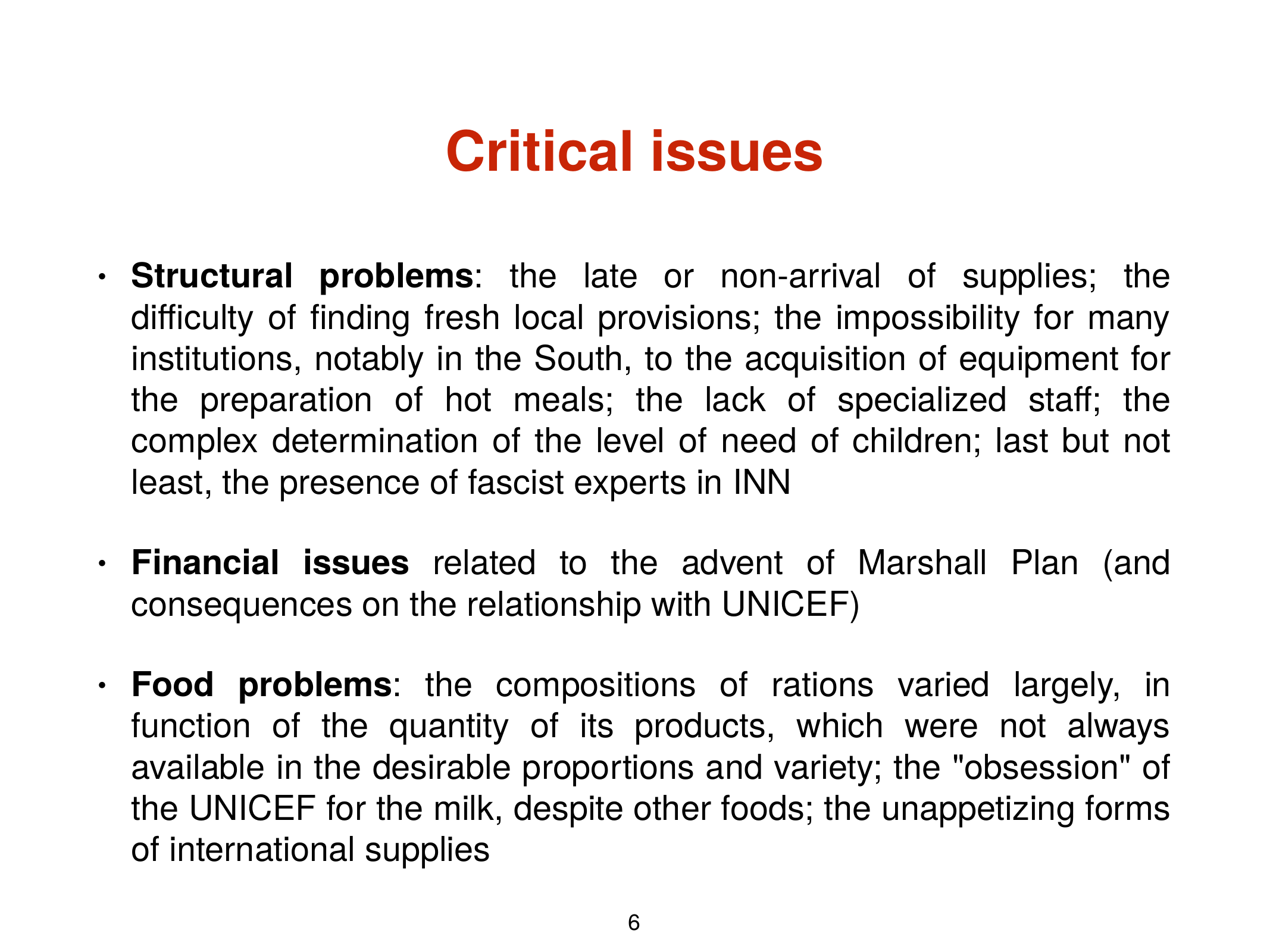

# Critical issues
Structural problems: the late or non-arrival of supplies; the difficulty of finding fresh local provisions; the impossibility for many institutions, notably in the South, to the acquisition of equipment for the preparation of hot meals; the lack of specialized staff; the complex determination of the level of need of children; last but not least, the presence of fascist experts in INN
Financial issues related to the advent of Marshall Plan (and consequences on the relationship with UNICEF)
Food problems: the compositions of rations varied largely, in function of the quantity of its products, which were not always available in the desirable proportions and variety; the "obsession" of the UNICEF for the milk, despite other foods; the unappetizing forms of international supplies